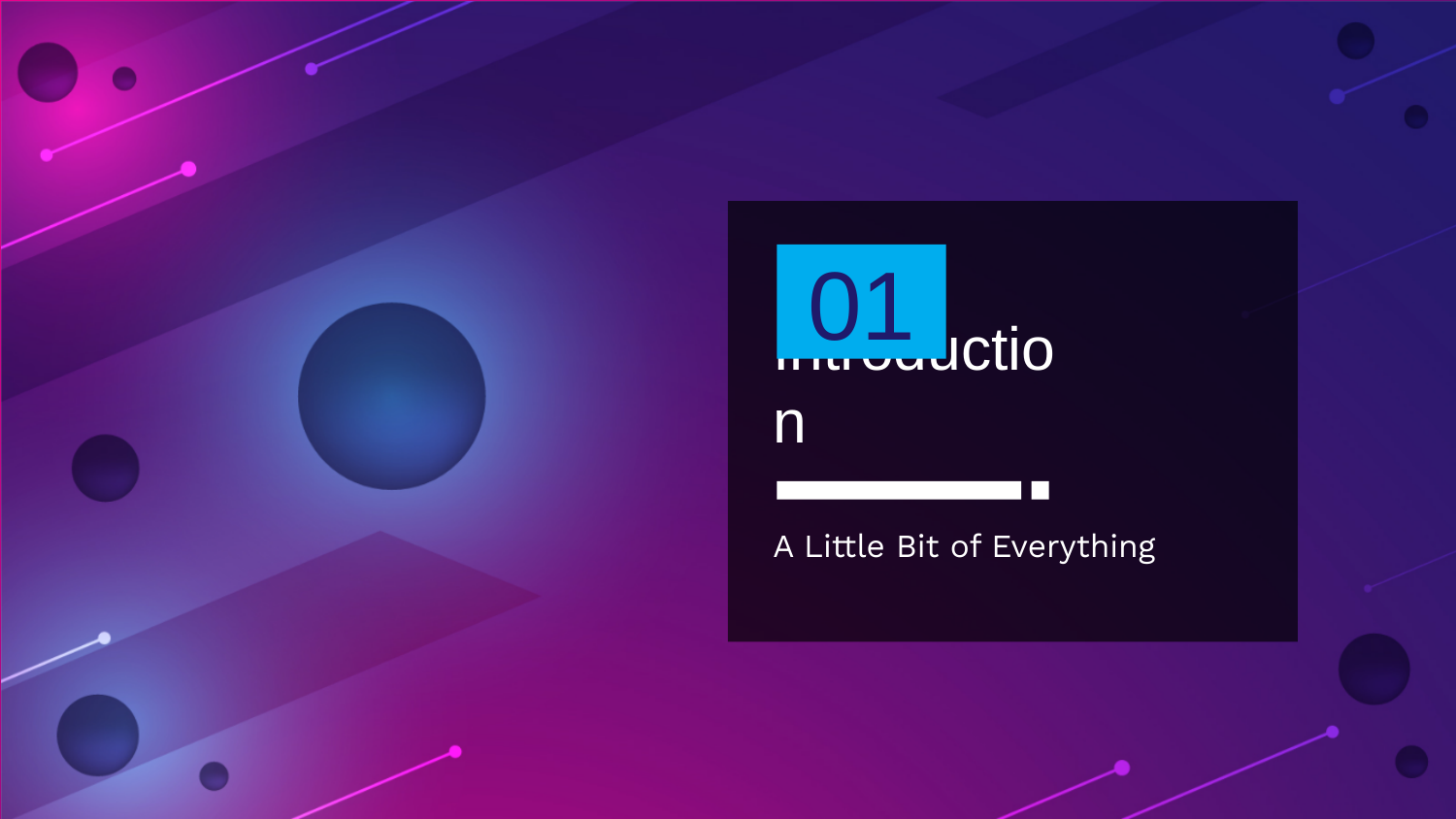

01
# Introduction

A Little Bit of Everything